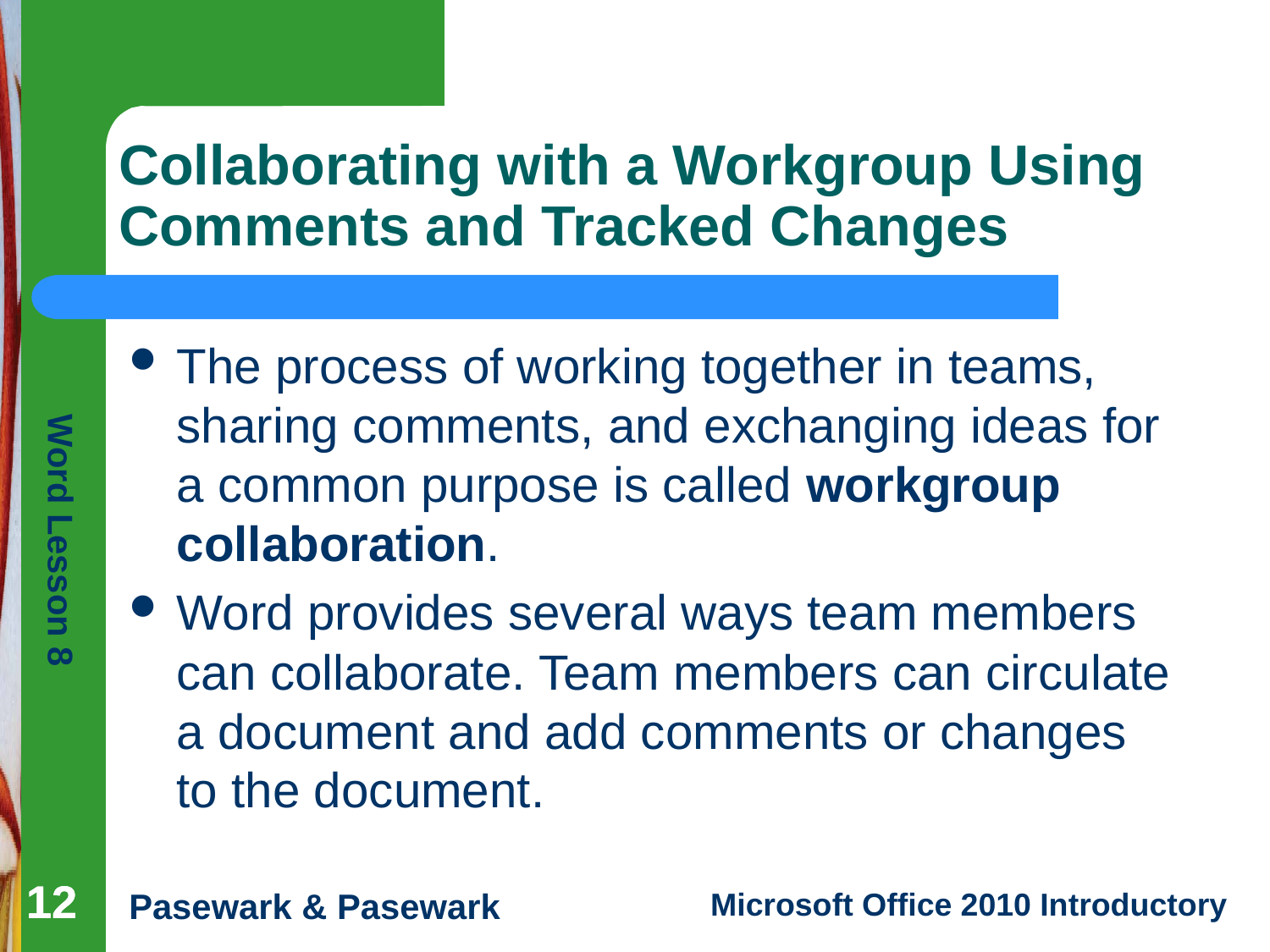

# Collaborating with a Workgroup Using Comments and Tracked Changes
The process of working together in teams, sharing comments, and exchanging ideas for a common purpose is called workgroup collaboration.
Word provides several ways team members can collaborate. Team members can circulate a document and add comments or changes to the document.
12
12
12